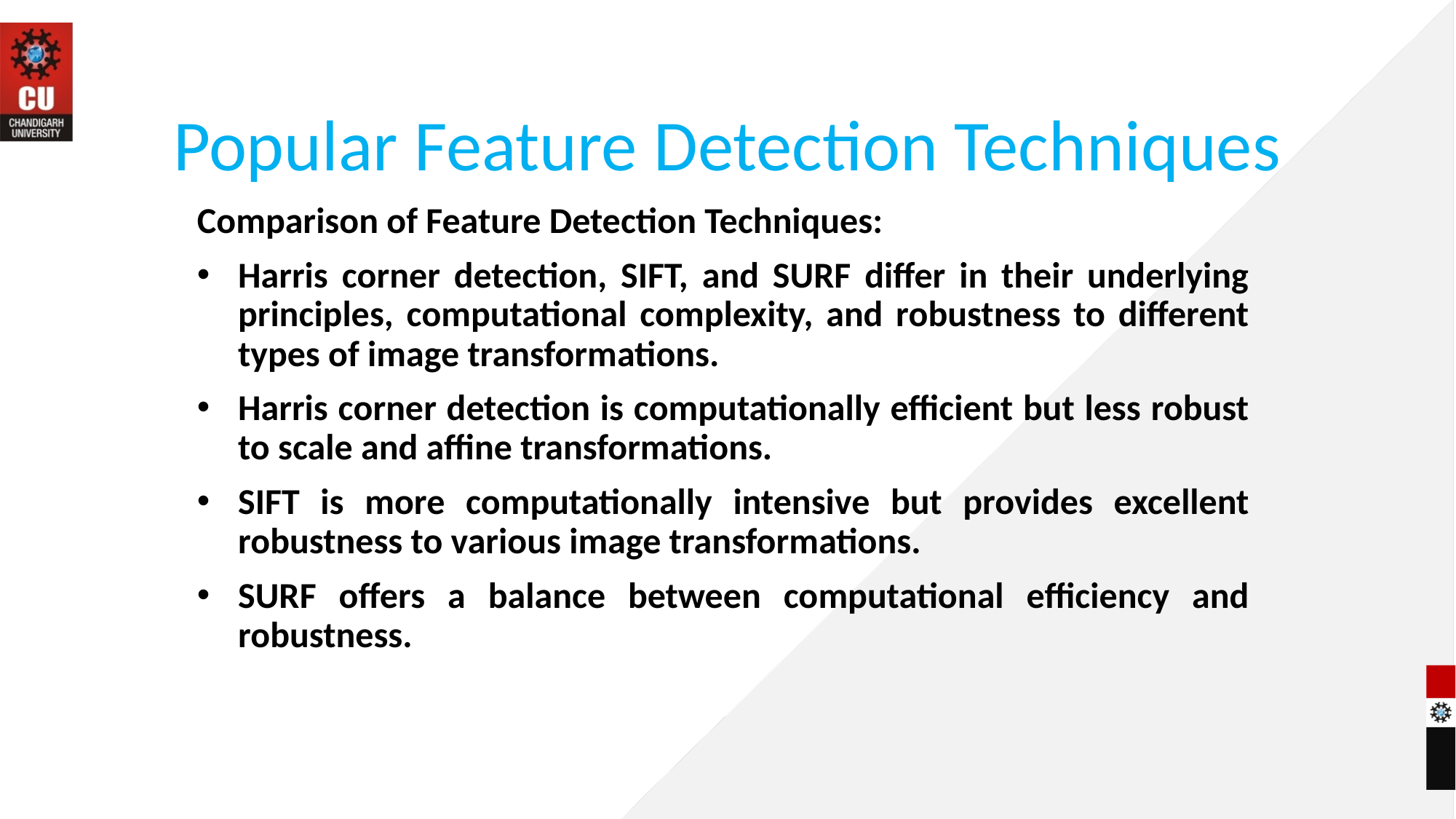

# Popular Feature Detection Techniques
Comparison of Feature Detection Techniques:
Harris corner detection, SIFT, and SURF differ in their underlying principles, computational complexity, and robustness to different types of image transformations.
Harris corner detection is computationally efficient but less robust to scale and affine transformations.
SIFT is more computationally intensive but provides excellent robustness to various image transformations.
SURF offers a balance between computational efficiency and robustness.